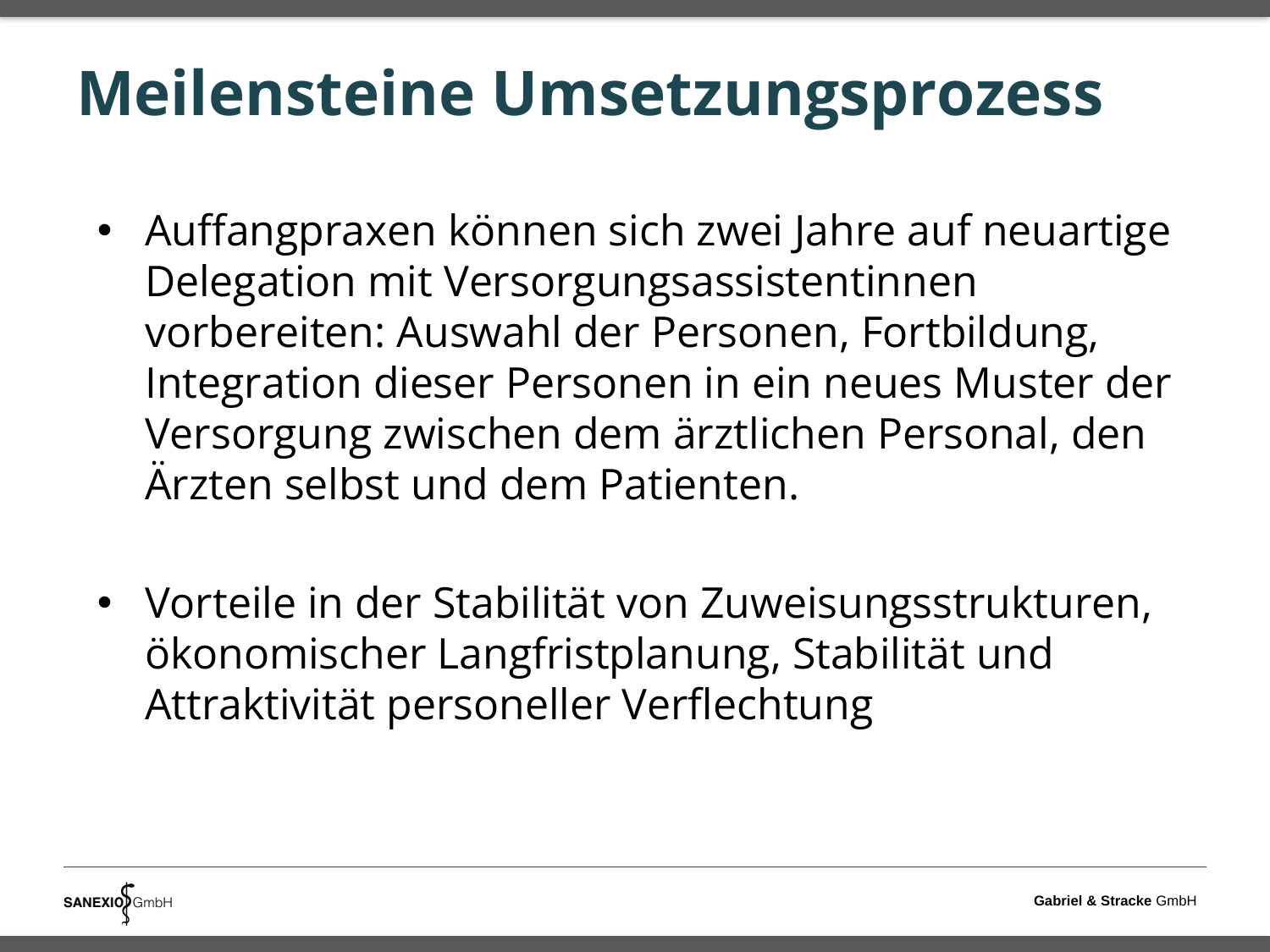

# Meilensteine Umsetzungsprozess

Auffangpraxen können sich zwei Jahre auf neuartige Delegation mit Versorgungsassistentinnen vorbereiten: Auswahl der Personen, Fortbildung, Integration dieser Personen in ein neues Muster der Versorgung zwischen dem ärztlichen Personal, den Ärzten selbst und dem Patienten.

Vorteile in der Stabilität von Zuweisungsstrukturen, ökonomischer Langfristplanung, Stabilität und Attraktivität personeller Verflechtung